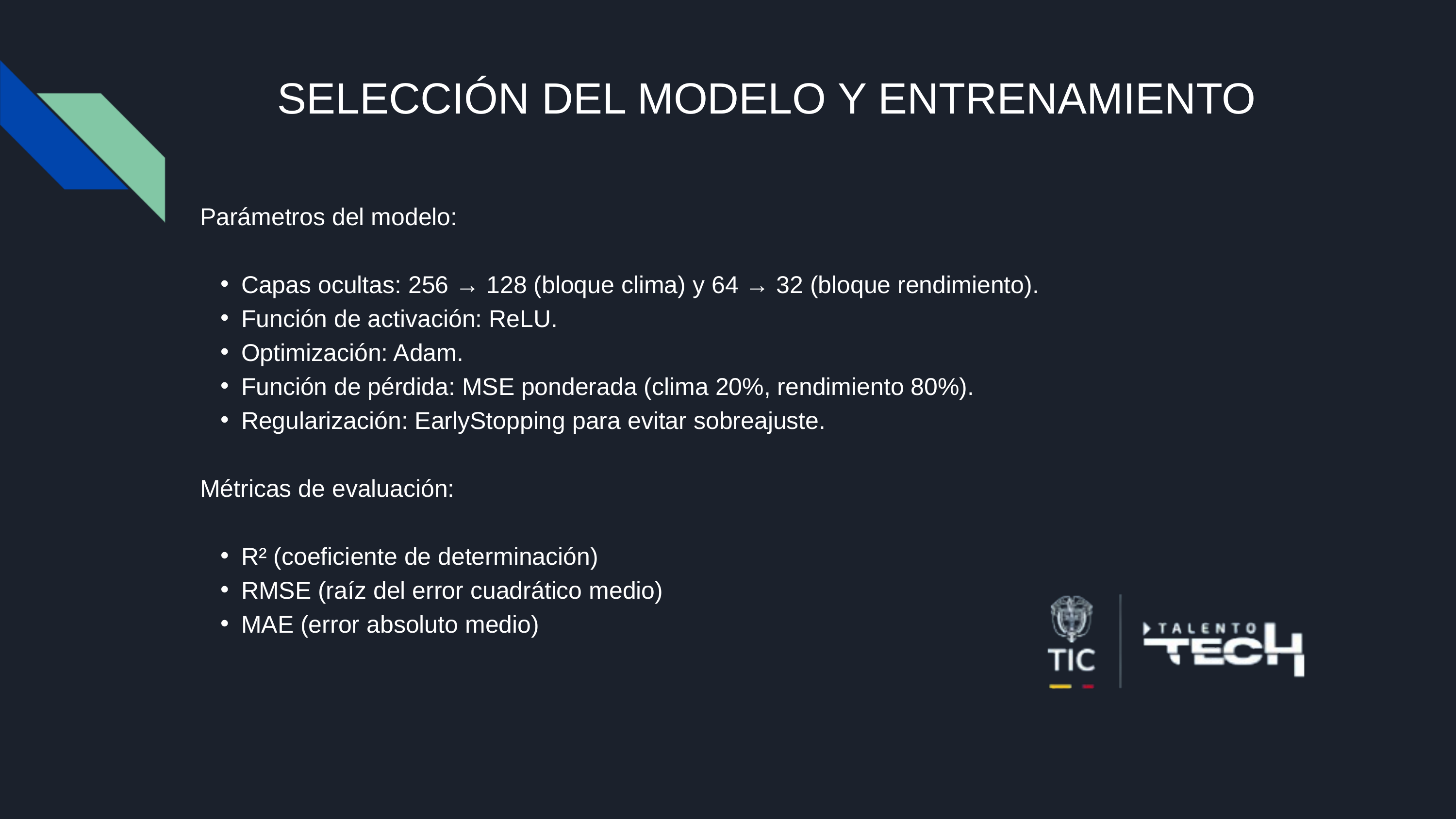

SELECCIÓN DEL MODELO Y ENTRENAMIENTO
Parámetros del modelo:

Capas ocultas: 256 → 128 (bloque clima) y 64 → 32 (bloque rendimiento).
Función de activación: ReLU.
Optimización: Adam.
Función de pérdida: MSE ponderada (clima 20%, rendimiento 80%).
Regularización: EarlyStopping para evitar sobreajuste.

Métricas de evaluación:

R² (coeficiente de determinación)
RMSE (raíz del error cuadrático medio)
MAE (error absoluto medio)